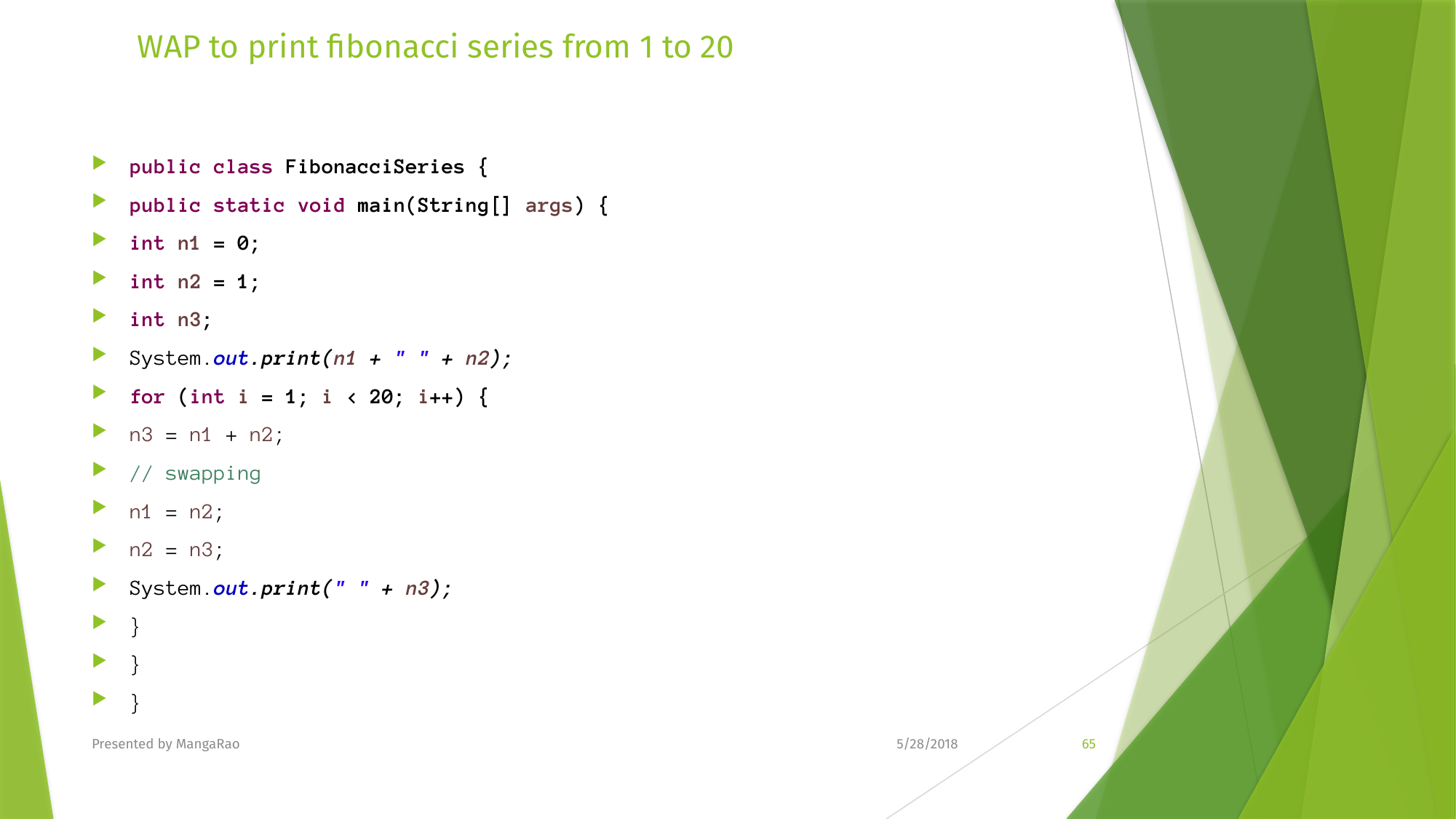

# WAP to print fibonacci series from 1 to 20
public class FibonacciSeries {
public static void main(String[] args) {
int n1 = 0;
int n2 = 1;
int n3;
System.out.print(n1 + " " + n2);
for (int i = 1; i < 20; i++) {
n3 = n1 + n2;
// swapping
n1 = n2;
n2 = n3;
System.out.print(" " + n3);
}
}
}

Presented by MangaRao
5/28/2018
65